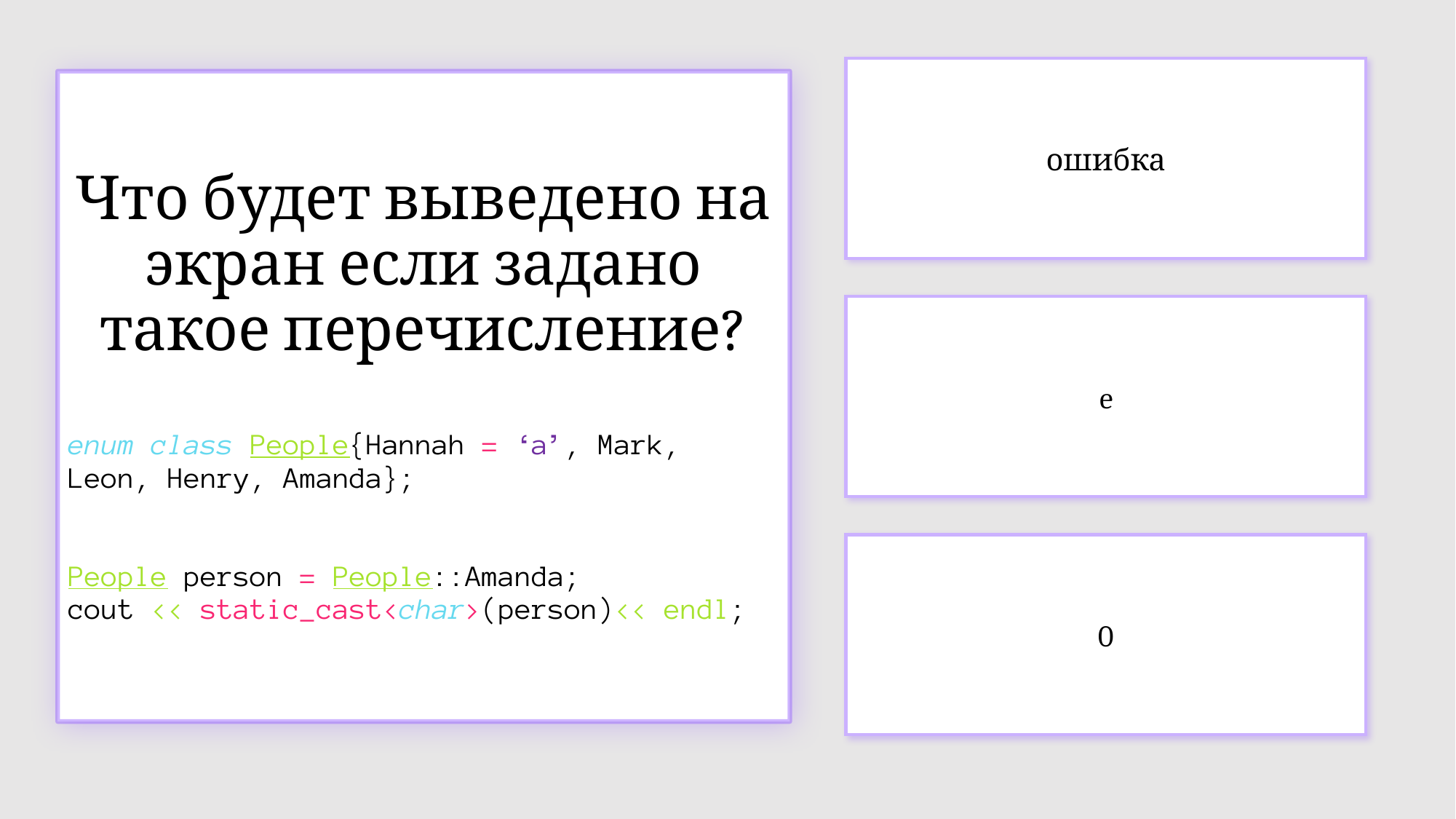

ошибка
Что будет выведено на экран если задано такое перечисление?

enum class People{Hannah = ‘a’, Mark, Leon, Henry, Amanda};

People person = People::Amanda;
cout << static_cast<char>(person)<< endl;
e
0